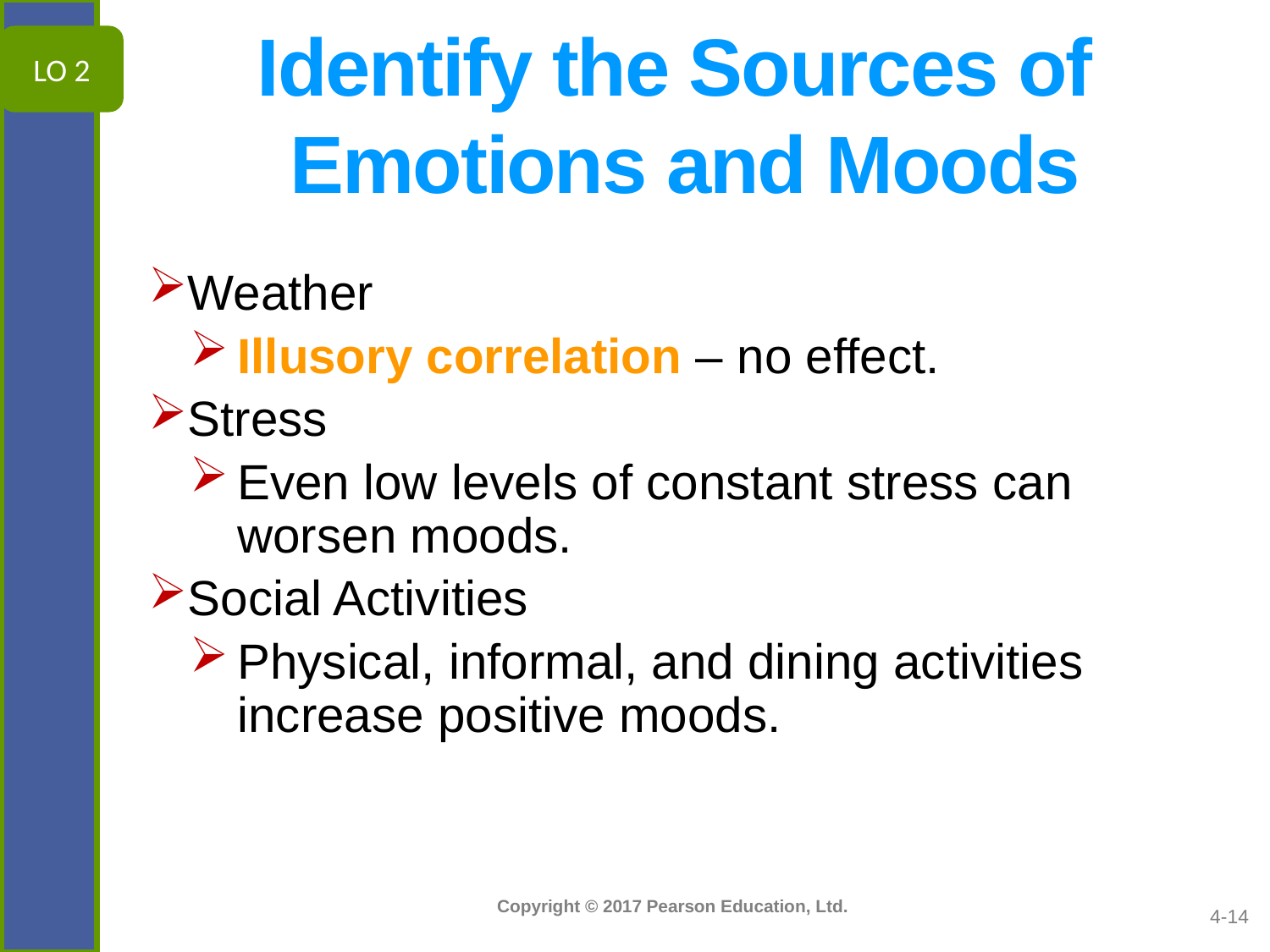

LO 2
# Identify the Sources of Emotions and Moods
Weather
Illusory correlation – no effect.
Stress
Even low levels of constant stress can worsen moods.
Social Activities
Physical, informal, and dining activities increase positive moods.
4-14